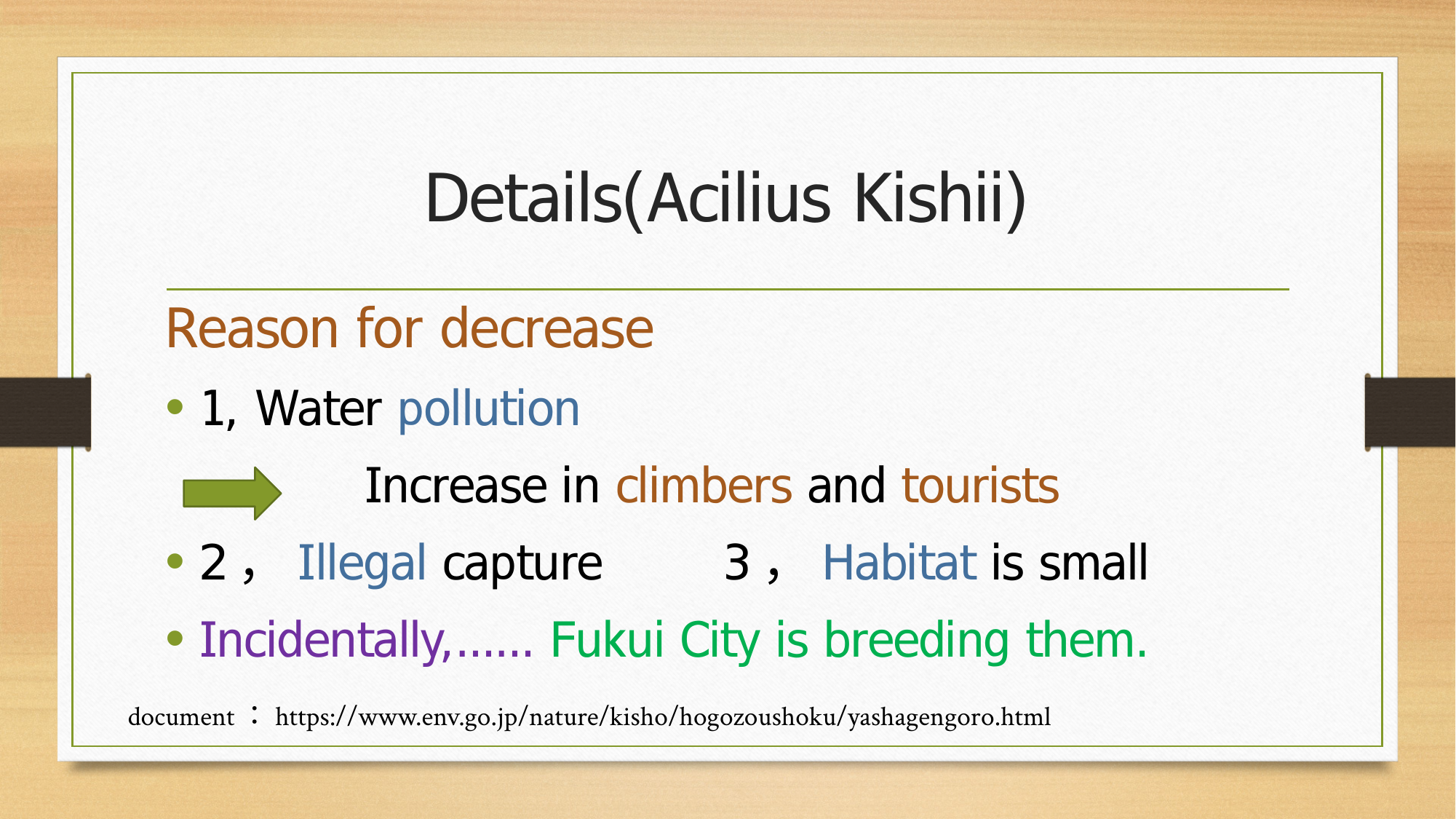

# Details(Acilius Kishii)
Reason for decrease
1, Water pollution
  　　　Increase in climbers and tourists
2，Illegal capture　　3，Habitat is small
Incidentally,…… Fukui City is breeding them.

document：https://www.env.go.jp/nature/kisho/hogozoushoku/yashagengoro.html